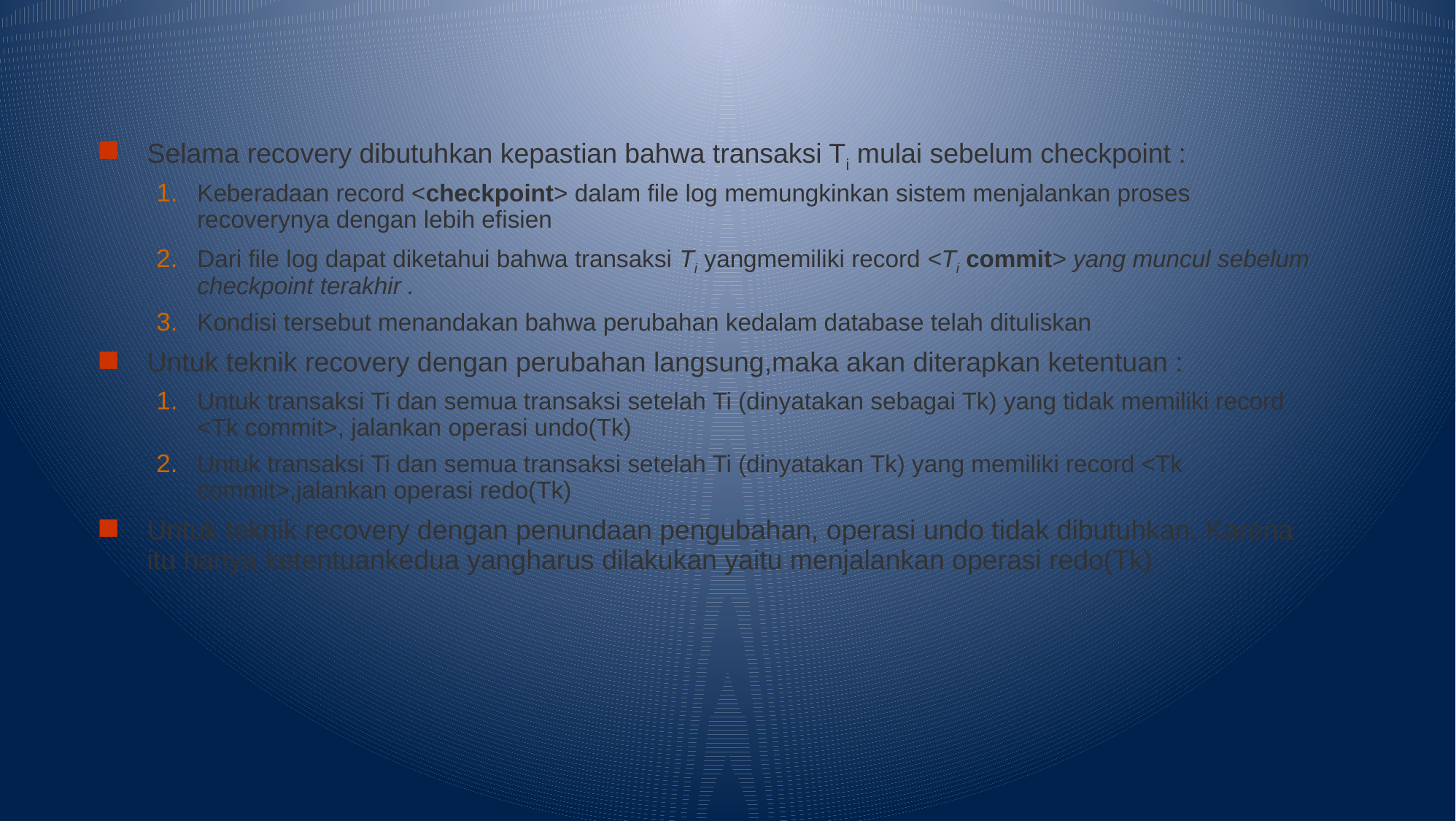

Selama recovery dibutuhkan kepastian bahwa transaksi Ti mulai sebelum checkpoint :
Keberadaan record <checkpoint> dalam file log memungkinkan sistem menjalankan proses recoverynya dengan lebih efisien
Dari file log dapat diketahui bahwa transaksi Ti yangmemiliki record <Ti commit> yang muncul sebelum checkpoint terakhir .
Kondisi tersebut menandakan bahwa perubahan kedalam database telah dituliskan
Untuk teknik recovery dengan perubahan langsung,maka akan diterapkan ketentuan :
Untuk transaksi Ti dan semua transaksi setelah Ti (dinyatakan sebagai Tk) yang tidak memiliki record <Tk commit>, jalankan operasi undo(Tk)
Untuk transaksi Ti dan semua transaksi setelah Ti (dinyatakan Tk) yang memiliki record <Tk commit>,jalankan operasi redo(Tk)
Untuk teknik recovery dengan penundaan pengubahan, operasi undo tidak dibutuhkan. Karena itu hanya ketentuankedua yangharus dilakukan yaitu menjalankan operasi redo(Tk)